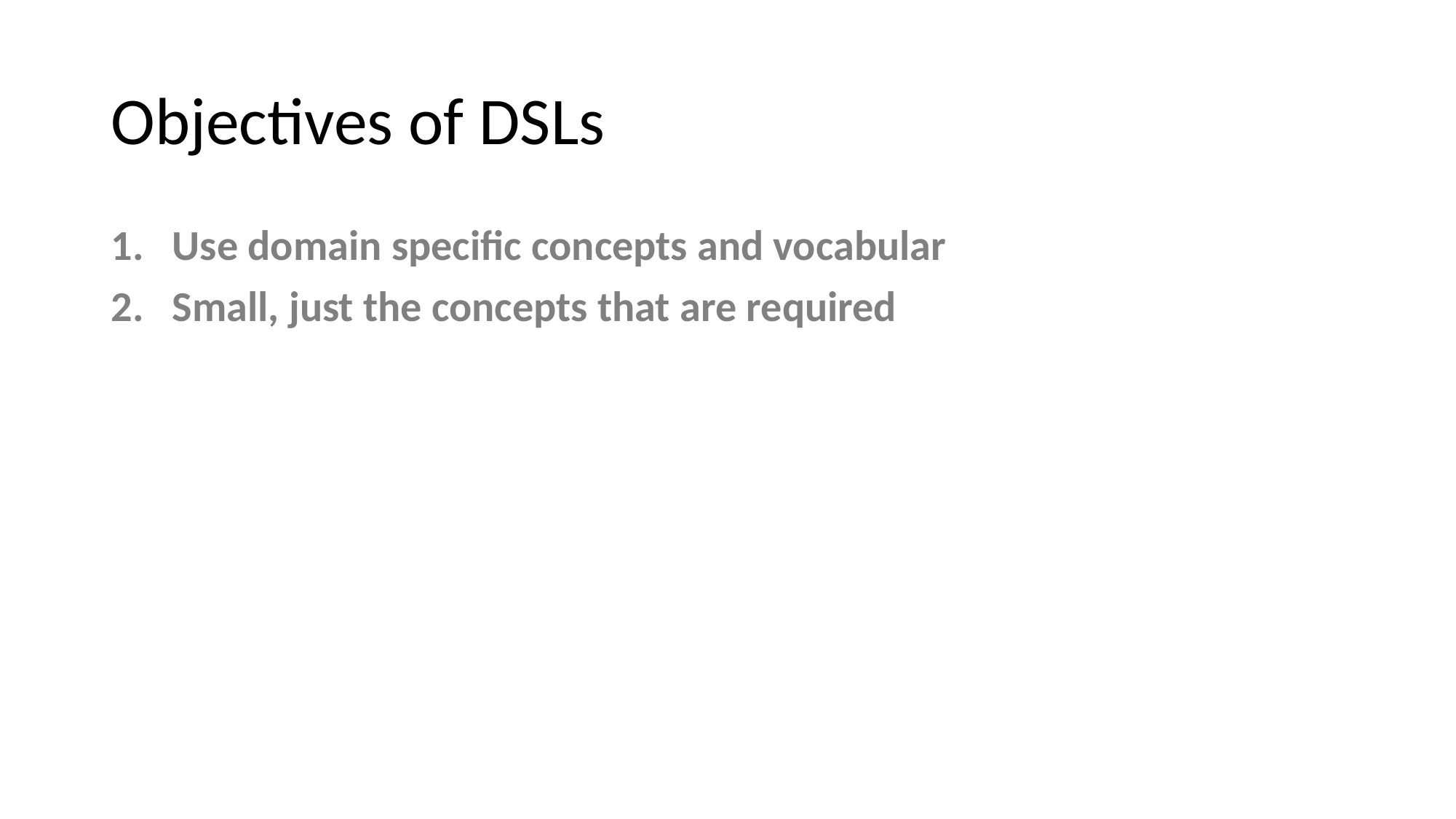

# Objectives of DSLs
Use domain specific concepts and vocabular
Small, just the concepts that are required